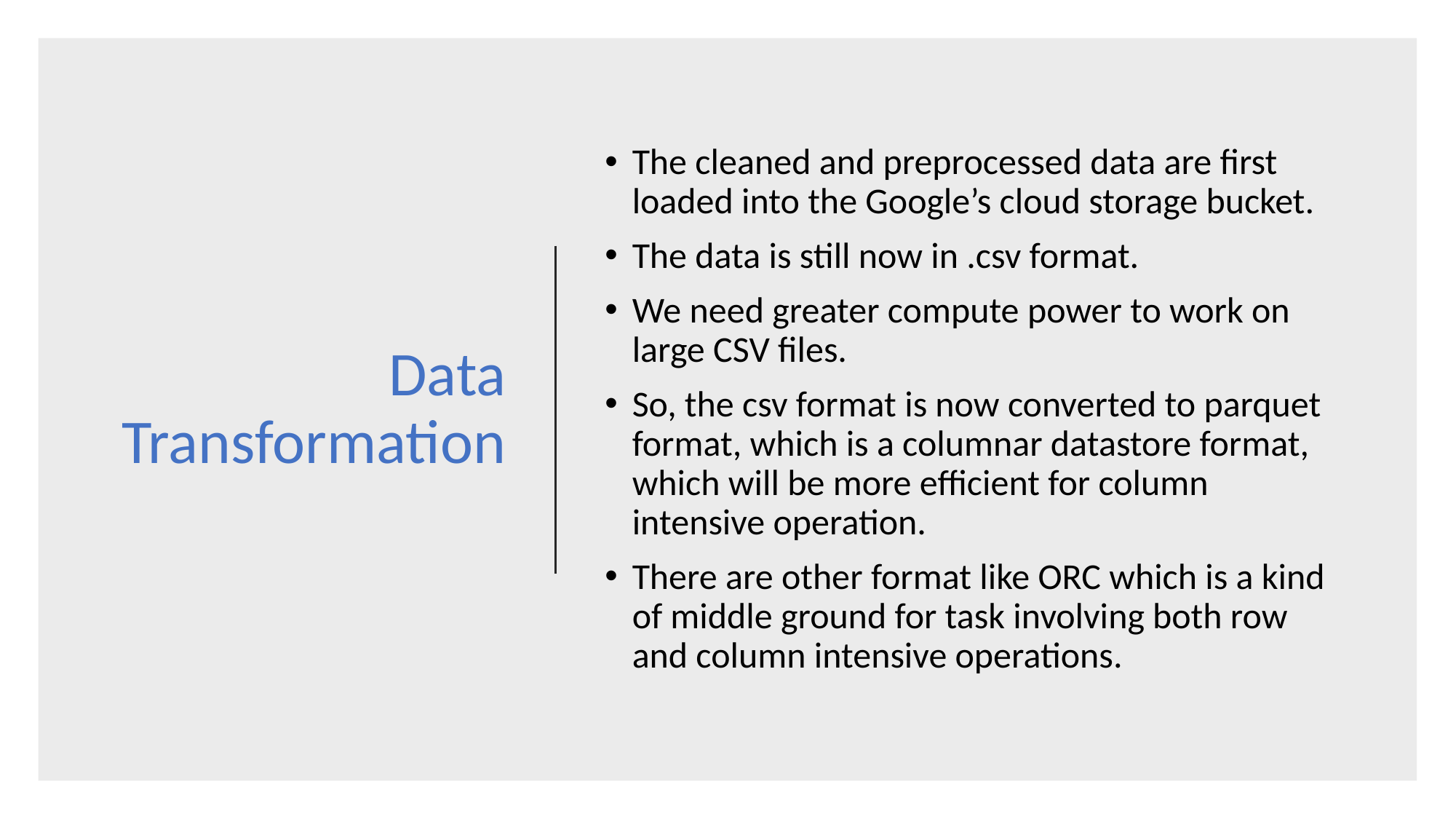

# Data Transformation
The cleaned and preprocessed data are first loaded into the Google’s cloud storage bucket.
The data is still now in .csv format.
We need greater compute power to work on large CSV files.
So, the csv format is now converted to parquet format, which is a columnar datastore format, which will be more efficient for column intensive operation.
There are other format like ORC which is a kind of middle ground for task involving both row and column intensive operations.